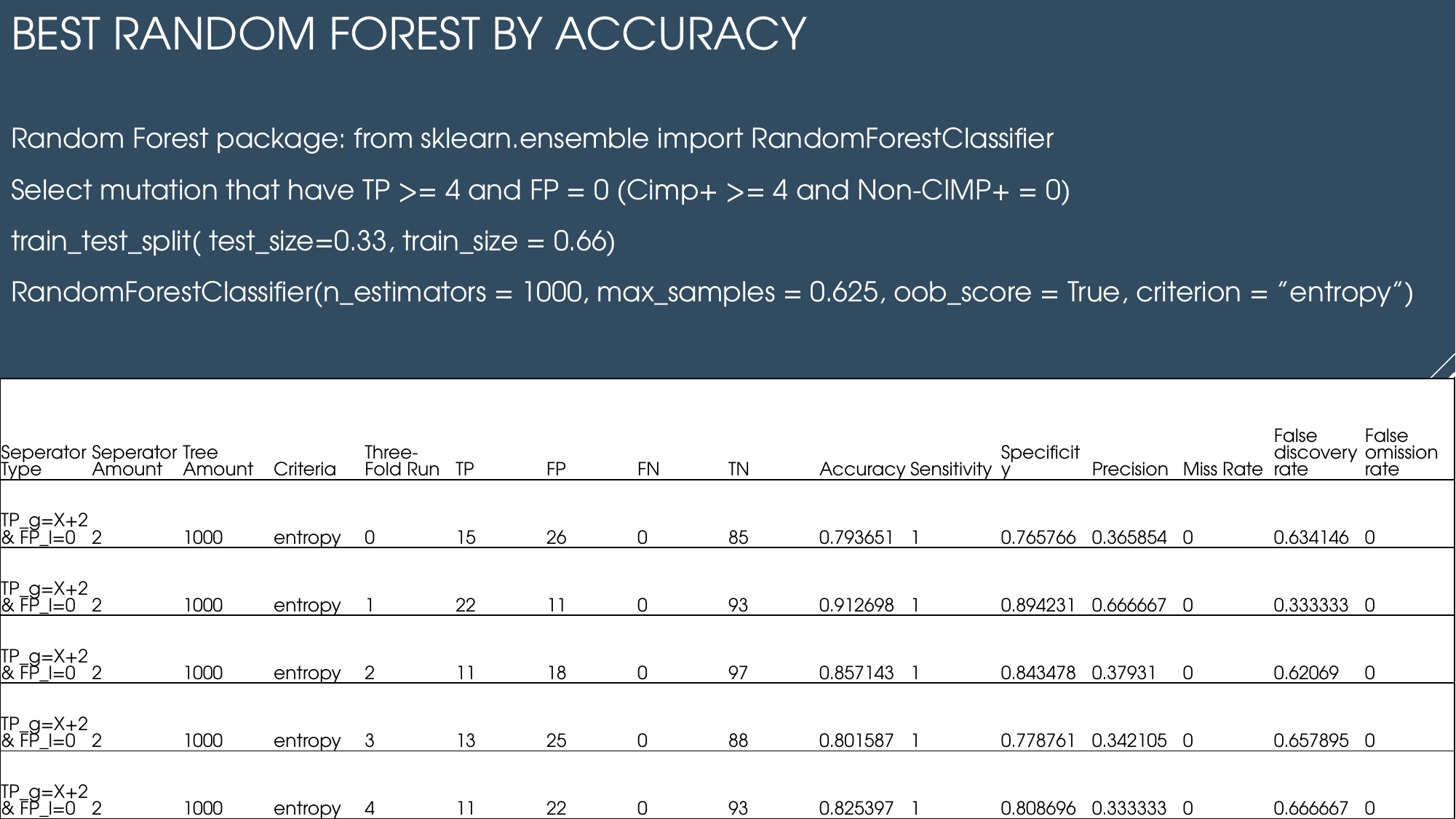

# Best Random Forest by accuracy
| Random Forest package: from sklearn.ensemble import RandomForestClassifier Select mutation that have TP >= 4 and FP = 0 (Cimp+ >= 4 and Non-CIMP+ = 0) train\_test\_split( test\_size=0.33, train\_size = 0.66) RandomForestClassifier(n\_estimators = 1000, max\_samples = 0.625, oob\_score = True, criterion = ”entropy”) |
| --- |
| Seperator Type | Seperator Amount | Tree Amount | Criteria | Three-Fold Run | TP | FP | FN | TN | Accuracy | Sensitivity | Specificity | Precision | Miss Rate | False discovery rate | False omission rate |
| --- | --- | --- | --- | --- | --- | --- | --- | --- | --- | --- | --- | --- | --- | --- | --- |
| TP\_g=X+2 & FP\_l=0 | 2 | 1000 | entropy | 0 | 15 | 26 | 0 | 85 | 0.793651 | 1 | 0.765766 | 0.365854 | 0 | 0.634146 | 0 |
| TP\_g=X+2 & FP\_l=0 | 2 | 1000 | entropy | 1 | 22 | 11 | 0 | 93 | 0.912698 | 1 | 0.894231 | 0.666667 | 0 | 0.333333 | 0 |
| TP\_g=X+2 & FP\_l=0 | 2 | 1000 | entropy | 2 | 11 | 18 | 0 | 97 | 0.857143 | 1 | 0.843478 | 0.37931 | 0 | 0.62069 | 0 |
| TP\_g=X+2 & FP\_l=0 | 2 | 1000 | entropy | 3 | 13 | 25 | 0 | 88 | 0.801587 | 1 | 0.778761 | 0.342105 | 0 | 0.657895 | 0 |
| TP\_g=X+2 & FP\_l=0 | 2 | 1000 | entropy | 4 | 11 | 22 | 0 | 93 | 0.825397 | 1 | 0.808696 | 0.333333 | 0 | 0.666667 | 0 |